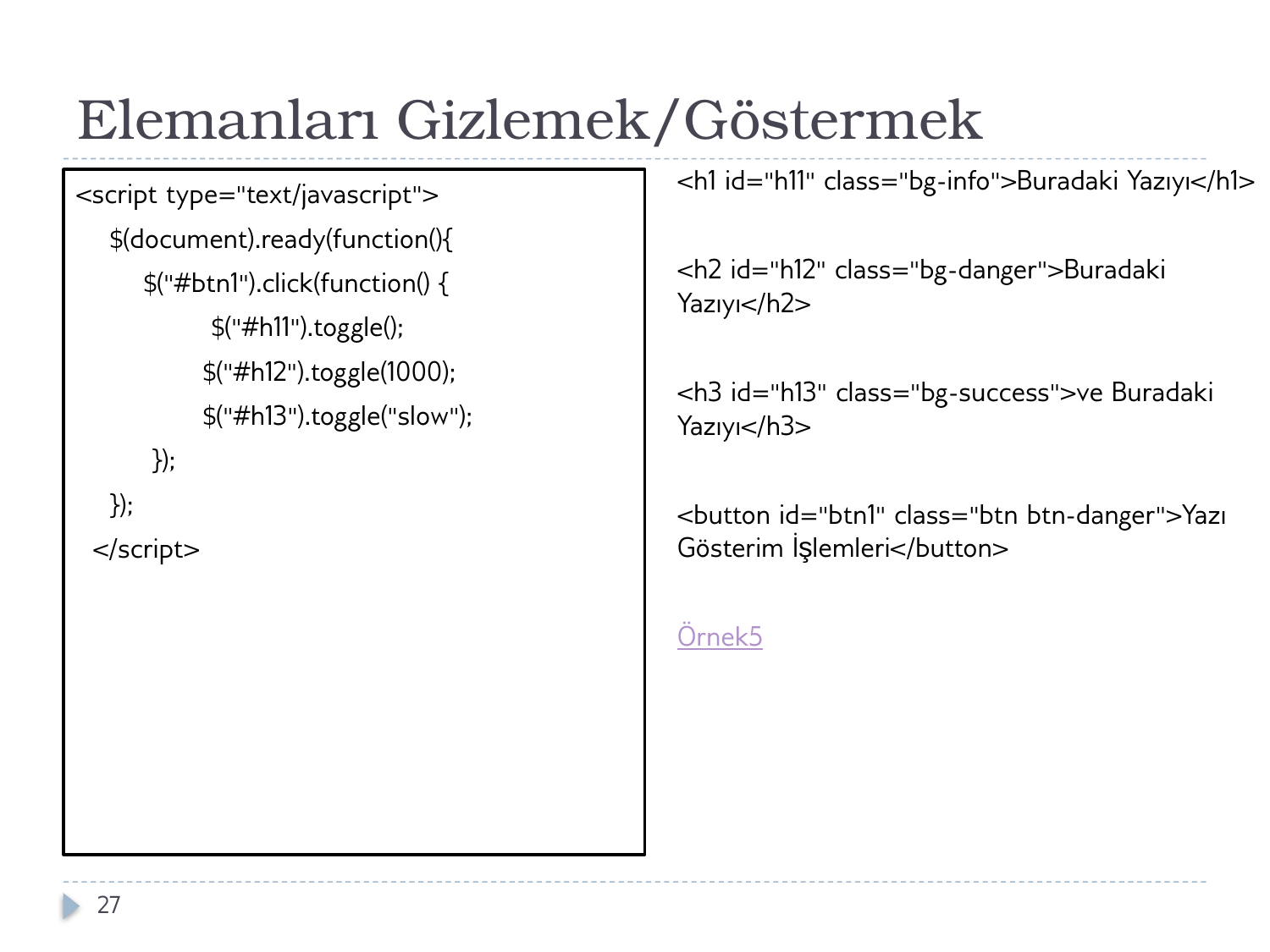

Elemanları Gizlemek/Göstermek
<h1 id="h11" class="bg-info">Buradaki Yazıyı</h1>

<h2 id="h12" class="bg-danger">Buradaki Yazıyı</h2>

<h3 id="h13" class="bg-success">ve Buradaki Yazıyı</h3>

<button id="btn1" class="btn btn-danger">Yazı Gösterim İşlemleri</button>

Örnek5
<script type="text/javascript">
    $(document).ready(function(){
        $("#btn1").click(function() {
                $("#h11").toggle();
	$("#h12").toggle(1000);
	$("#h13").toggle("slow");
         });
    });
  </script>
27